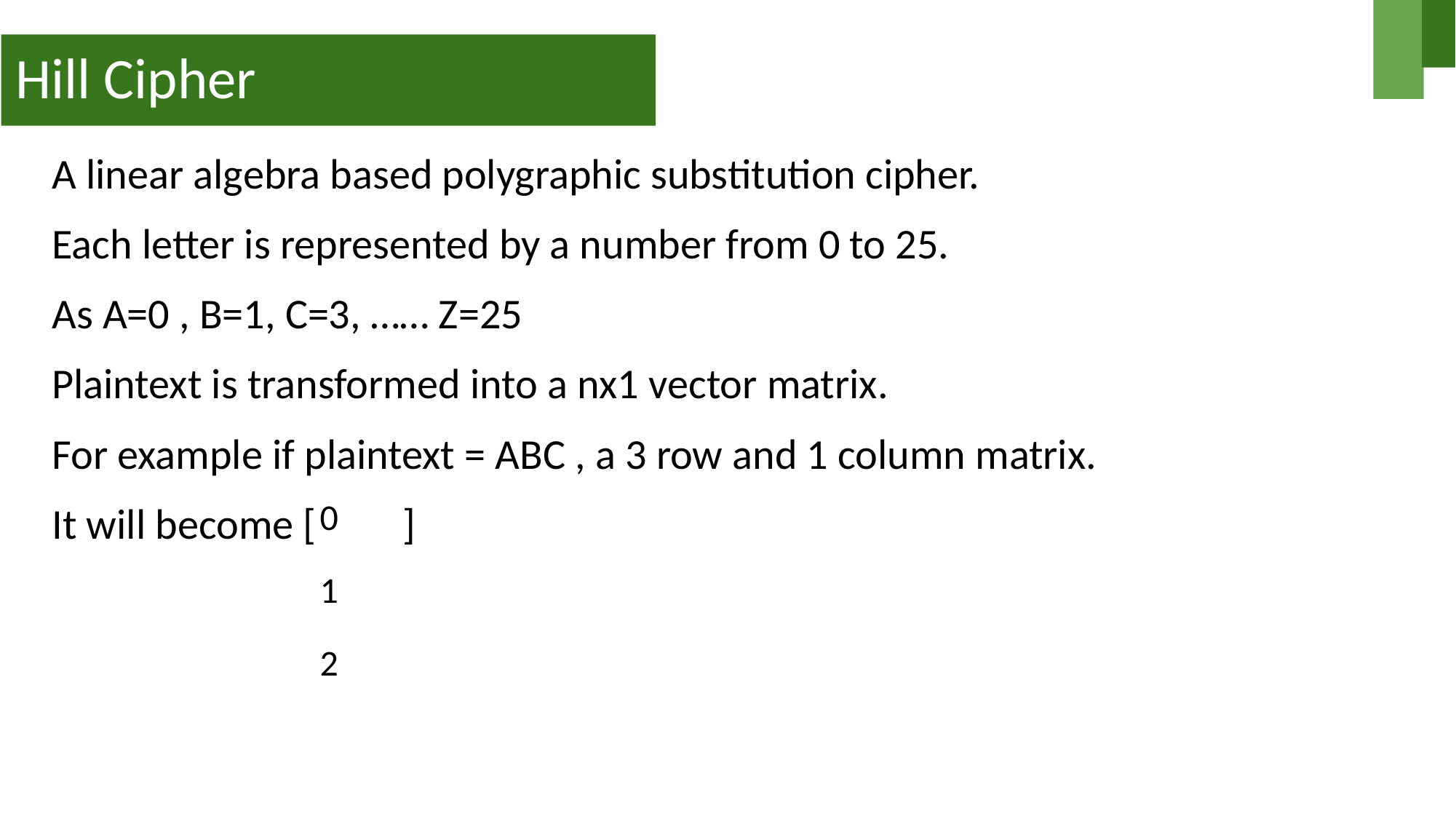

# Hill Cipher
A linear algebra based polygraphic substitution cipher.
Each letter is represented by a number from 0 to 25.
As A=0 , B=1, C=3, …… Z=25
Plaintext is transformed into a nx1 vector matrix.
For example if plaintext = ABC , a 3 row and 1 column matrix.
It will become [         ]

| 0 |
| --- |
| 1 |
| 2 |